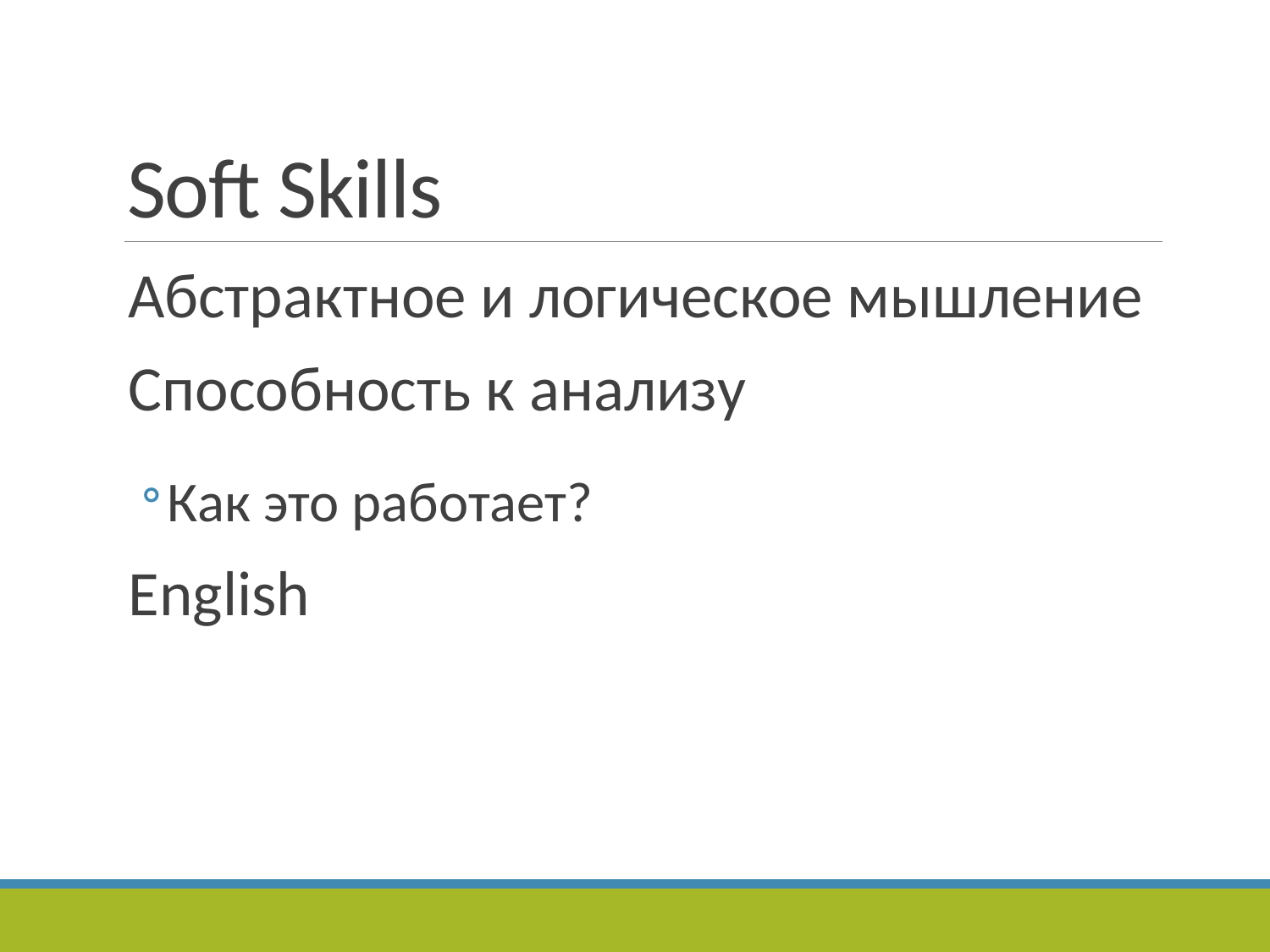

# Soft Skills
Абстрактное и логическое мышление
Способность к анализу
Как это работает?
English